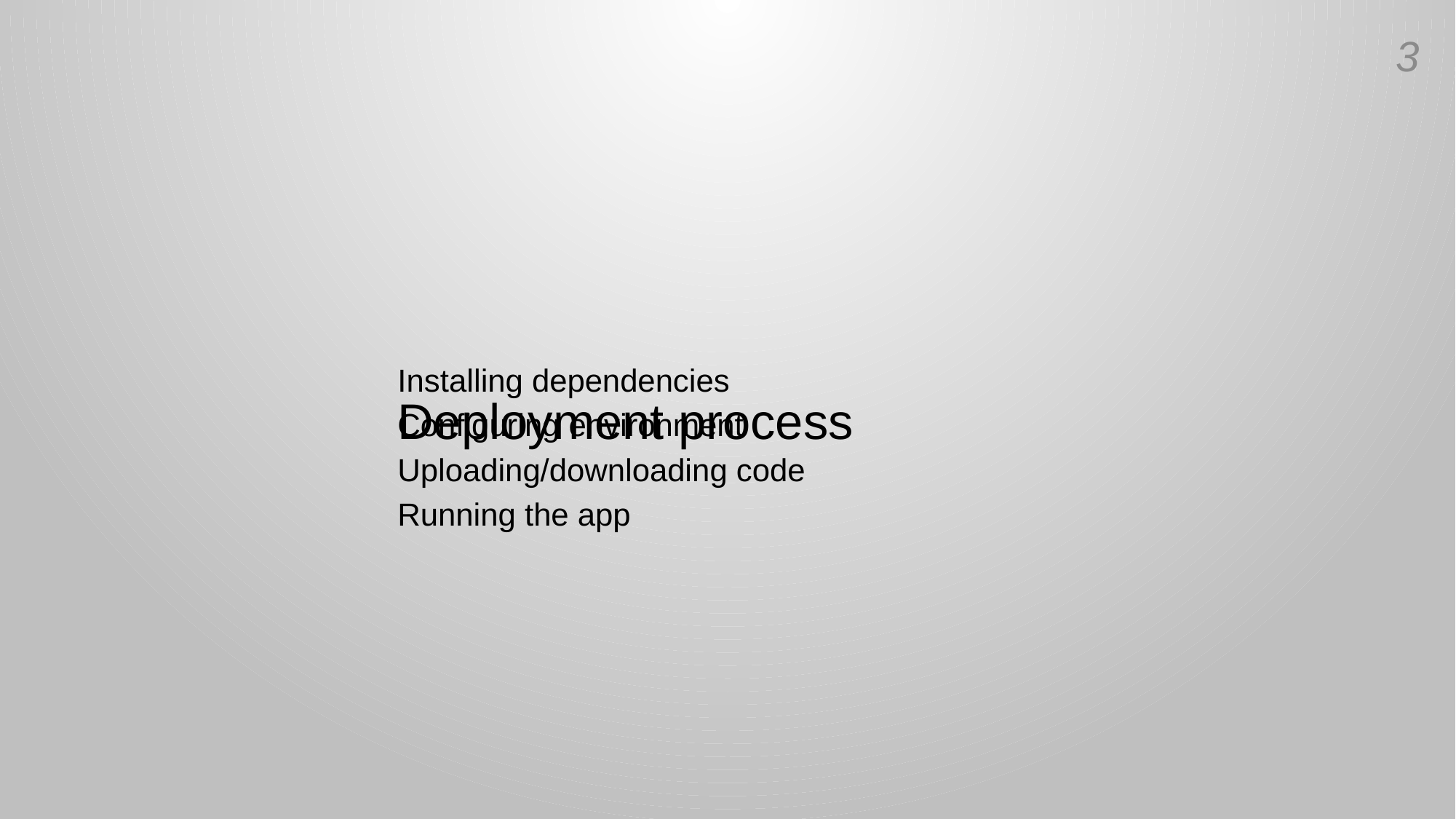

3
# Deployment process
Installing dependencies
Configuring environment
Uploading/downloading code
Running the app